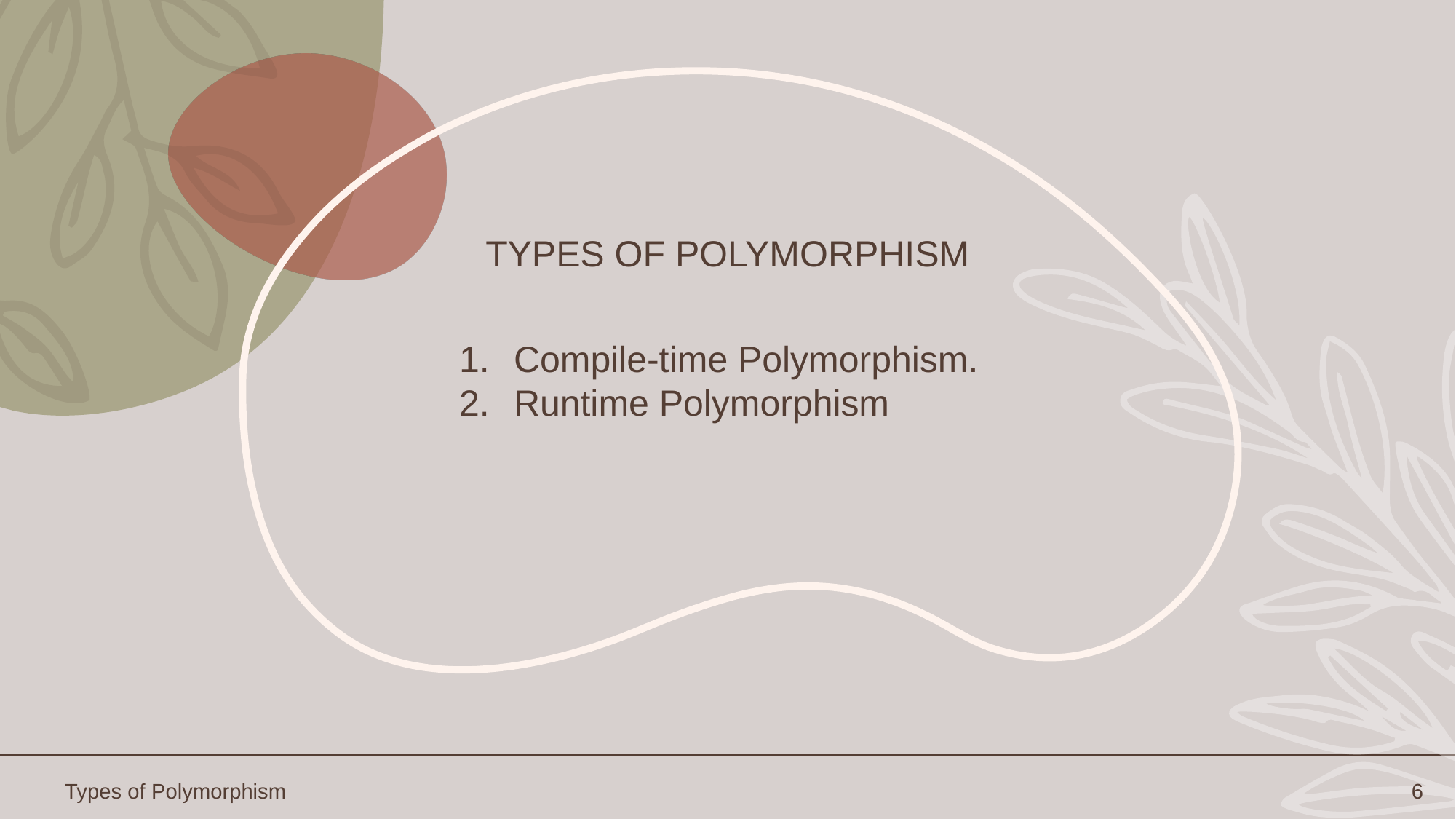

# Types Of polymorphism
Compile-time Polymorphism.
Runtime Polymorphism
Types of Polymorphism
6